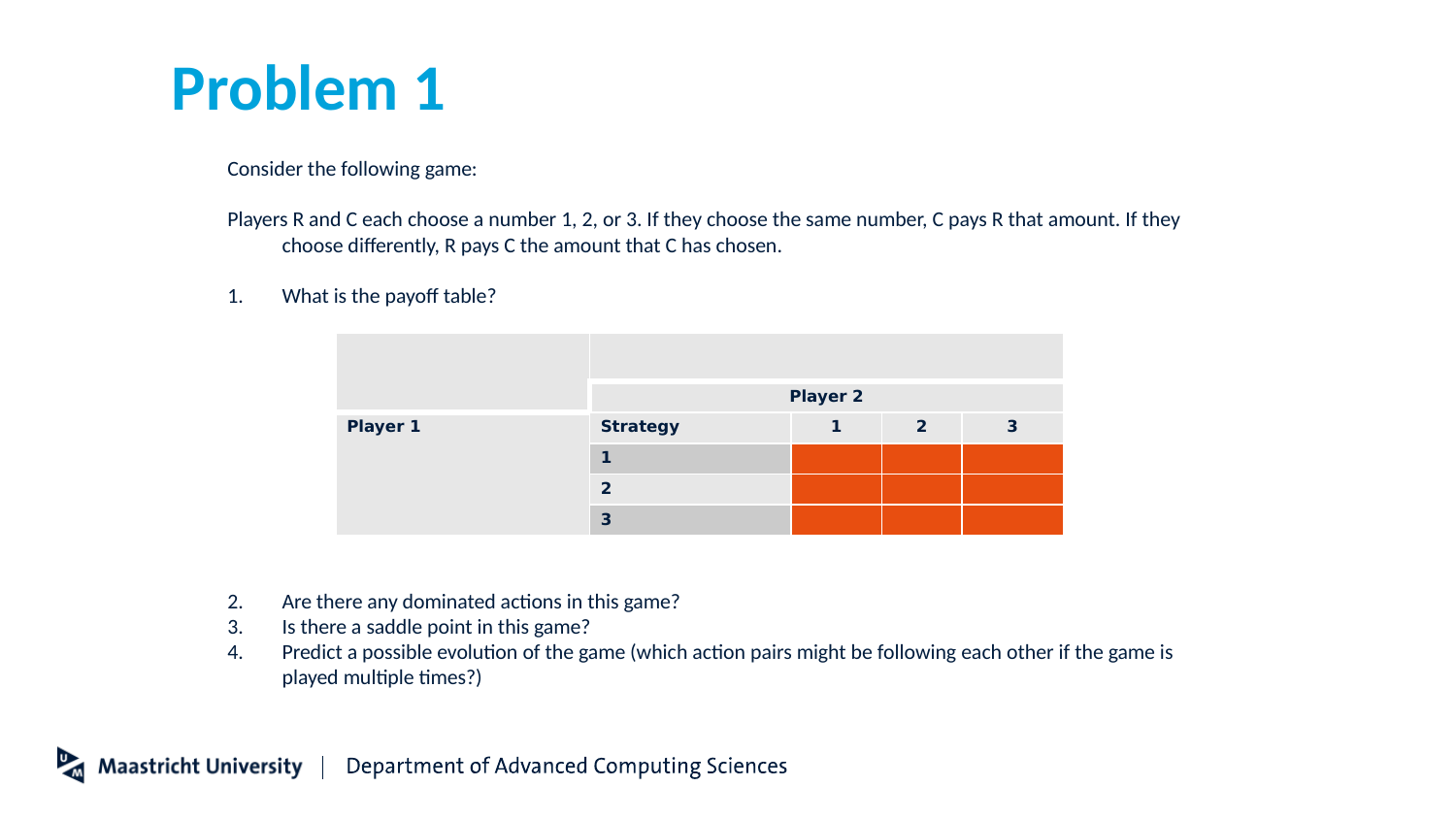

# Problem 1
Consider the following game:

Players R and C each choose a number 1, 2, or 3. If they choose the same number, C pays R that amount. If they choose differently, R pays C the amount that C has chosen.

What is the payoff table?

Are there any dominated actions in this game?
Is there a saddle point in this game?
Predict a possible evolution of the game (which action pairs might be following each other if the game is played multiple times?)
|  |  |  |  |  |
| --- | --- | --- | --- | --- |
|  | Player 2 |  |  |  |
| Player 1 | Strategy | 1 | 2 | 3 |
|  | 1 |  |  |  |
|  | 2 |  |  |  |
|  | 3 |  |  |  |